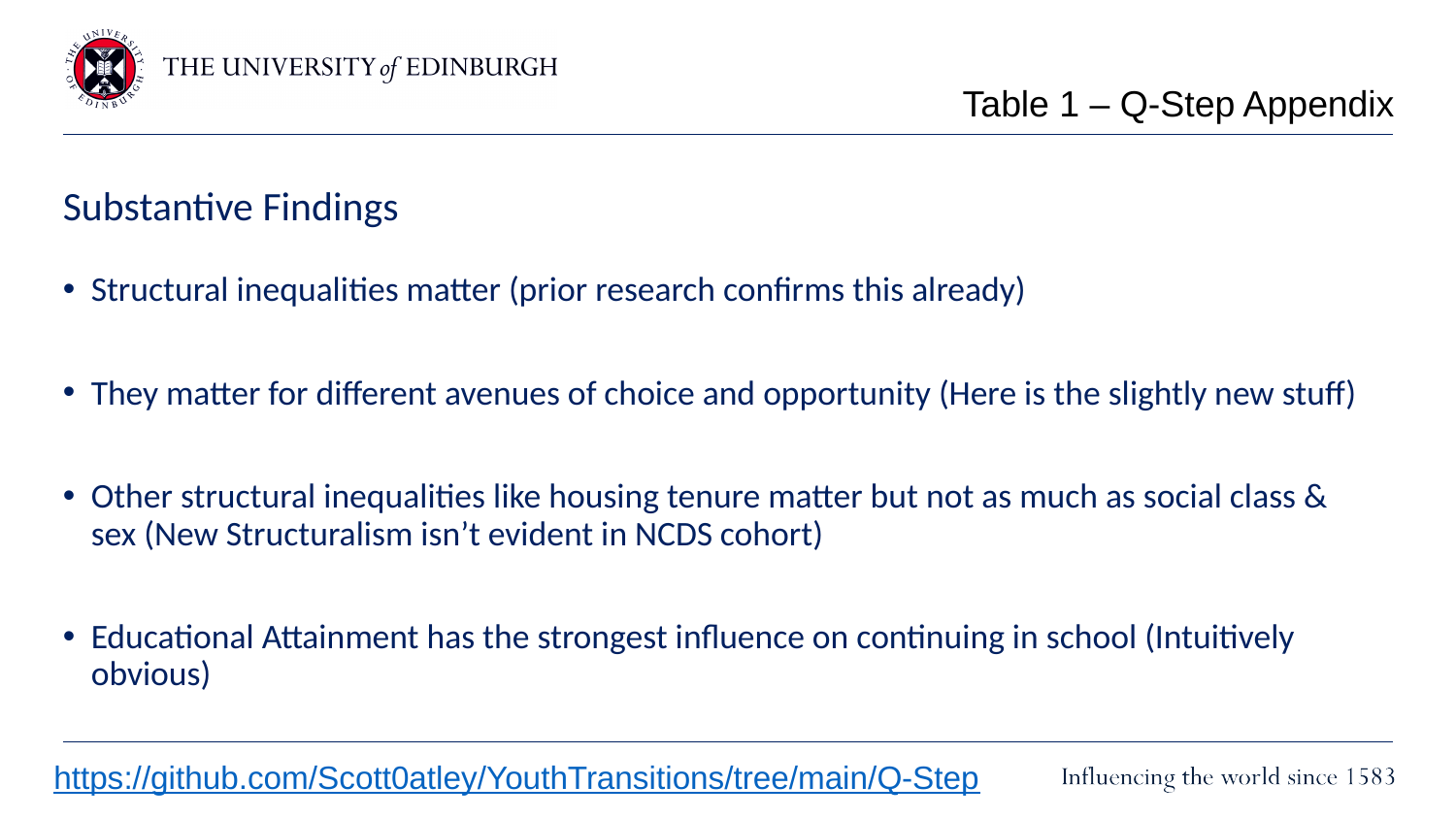

Table 1 – Q-Step Appendix
# Substantive Findings
Structural inequalities matter (prior research confirms this already)

They matter for different avenues of choice and opportunity (Here is the slightly new stuff)

Other structural inequalities like housing tenure matter but not as much as social class & sex (New Structuralism isn’t evident in NCDS cohort)

Educational Attainment has the strongest influence on continuing in school (Intuitively obvious)
https://github.com/Scott0atley/YouthTransitions/tree/main/Q-Step